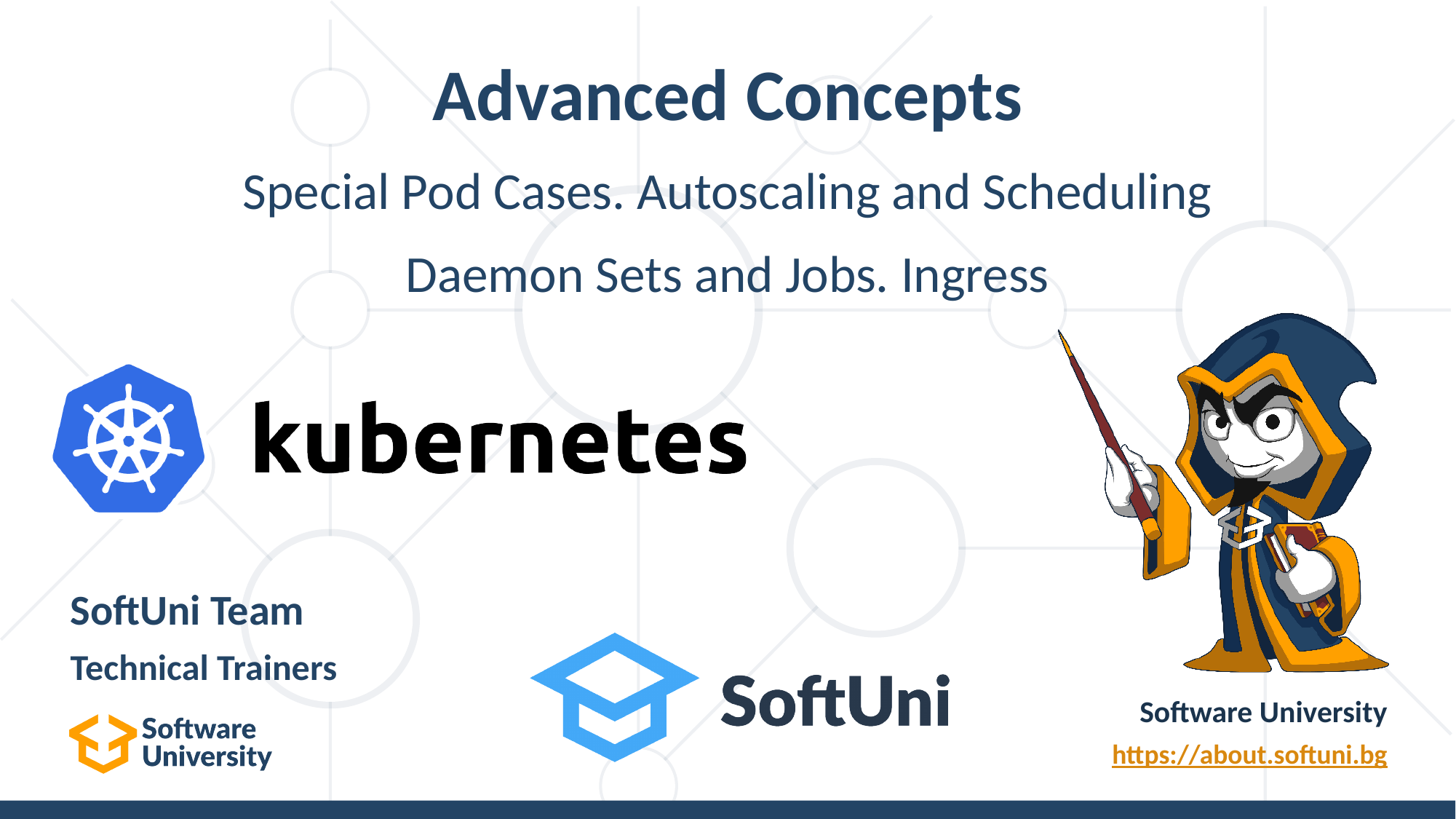

# Advanced Concepts
Special Pod Cases. Autoscaling and Scheduling
Daemon Sets and Jobs. Ingress
SoftUni Team
Technical Trainers
Software University
https://about.softuni.bg